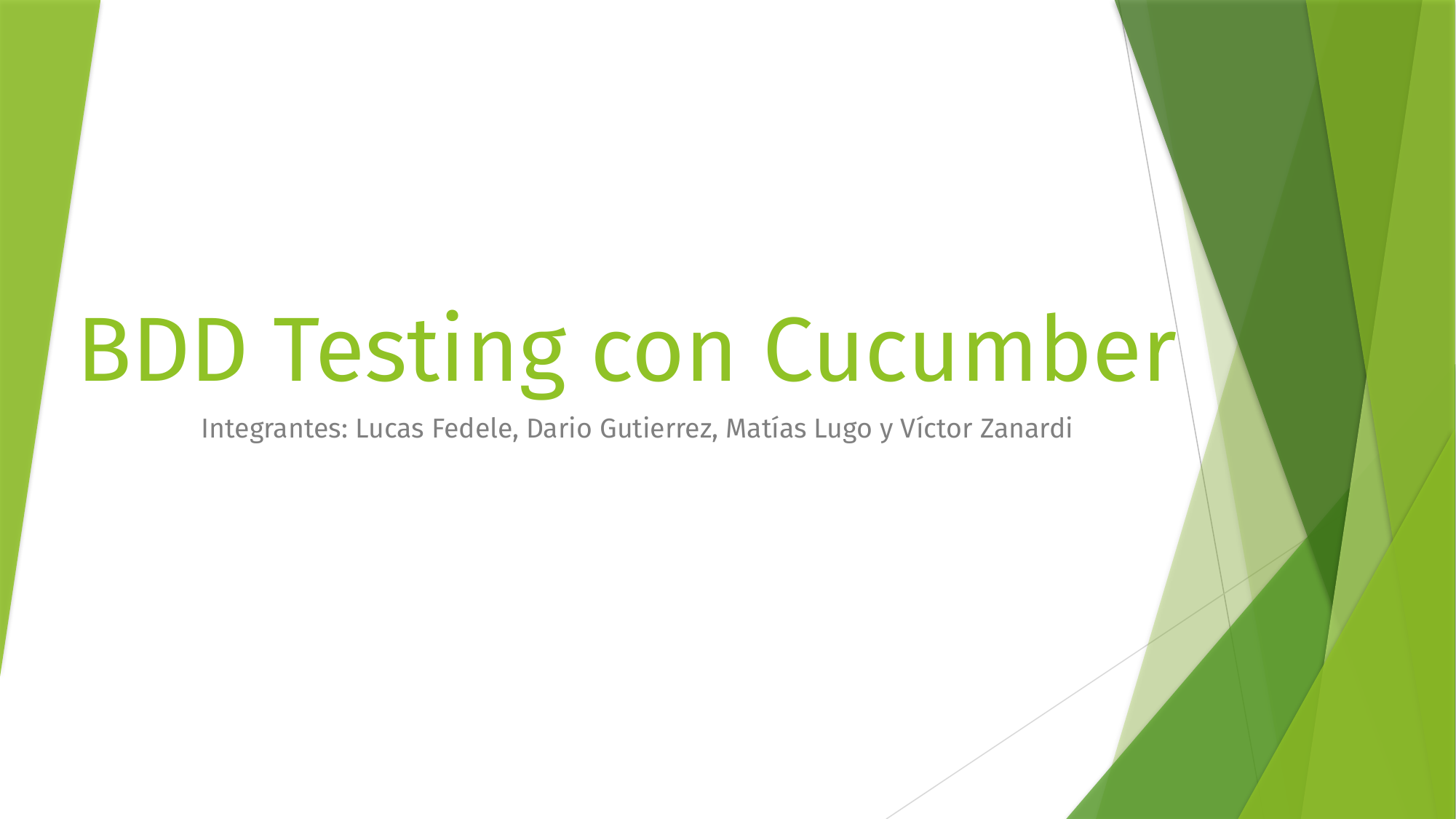

# BDD Testing con Cucumber
Integrantes: Lucas Fedele, Dario Gutierrez, Matías Lugo y Víctor Zanardi